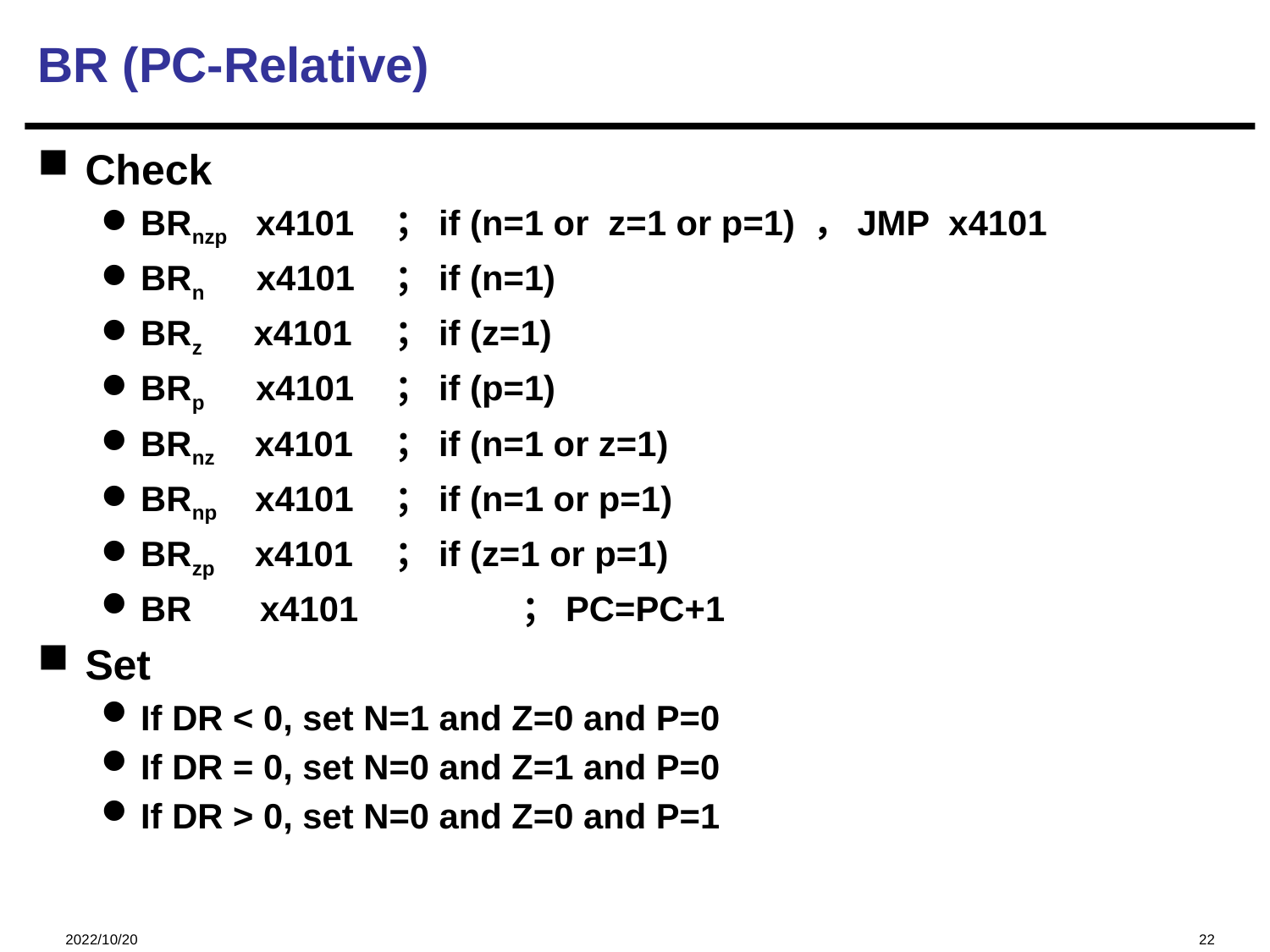

# BR (PC-Relative)
Check
BRnzp     x4101	；if (n=1 or  z=1 or p=1) ，JMP  x4101
BRn       x4101 	；if (n=1)
BRz         x4101 	；if (z=1)
BRp         x4101 	；if (p=1)
BRnz       x4101 	；if (n=1 or z=1)
BRnp      x4101 	；if (n=1 or p=1)
BRzp       x4101 	；if (z=1 or p=1)
BR       x4101     	；PC=PC+1
Set
If DR < 0, set N=1 and Z=0 and P=0
If DR = 0, set N=0 and Z=1 and P=0
If DR > 0, set N=0 and Z=0 and P=1
2022/10/20
22